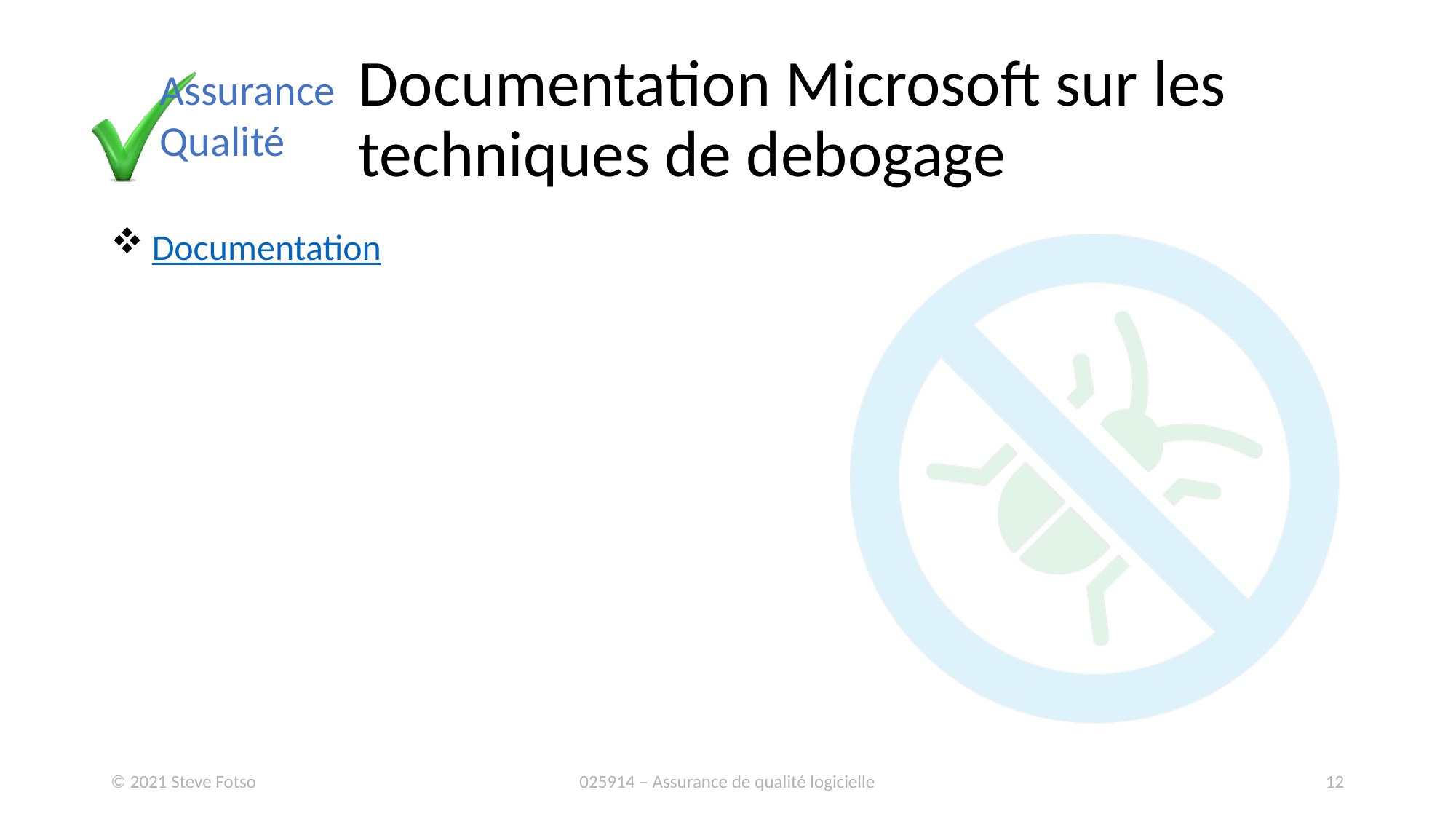

# Documentation Microsoft sur les techniques de debogage
Documentation

© 2021 Steve Fotso
025914 – Assurance de qualité logicielle
12